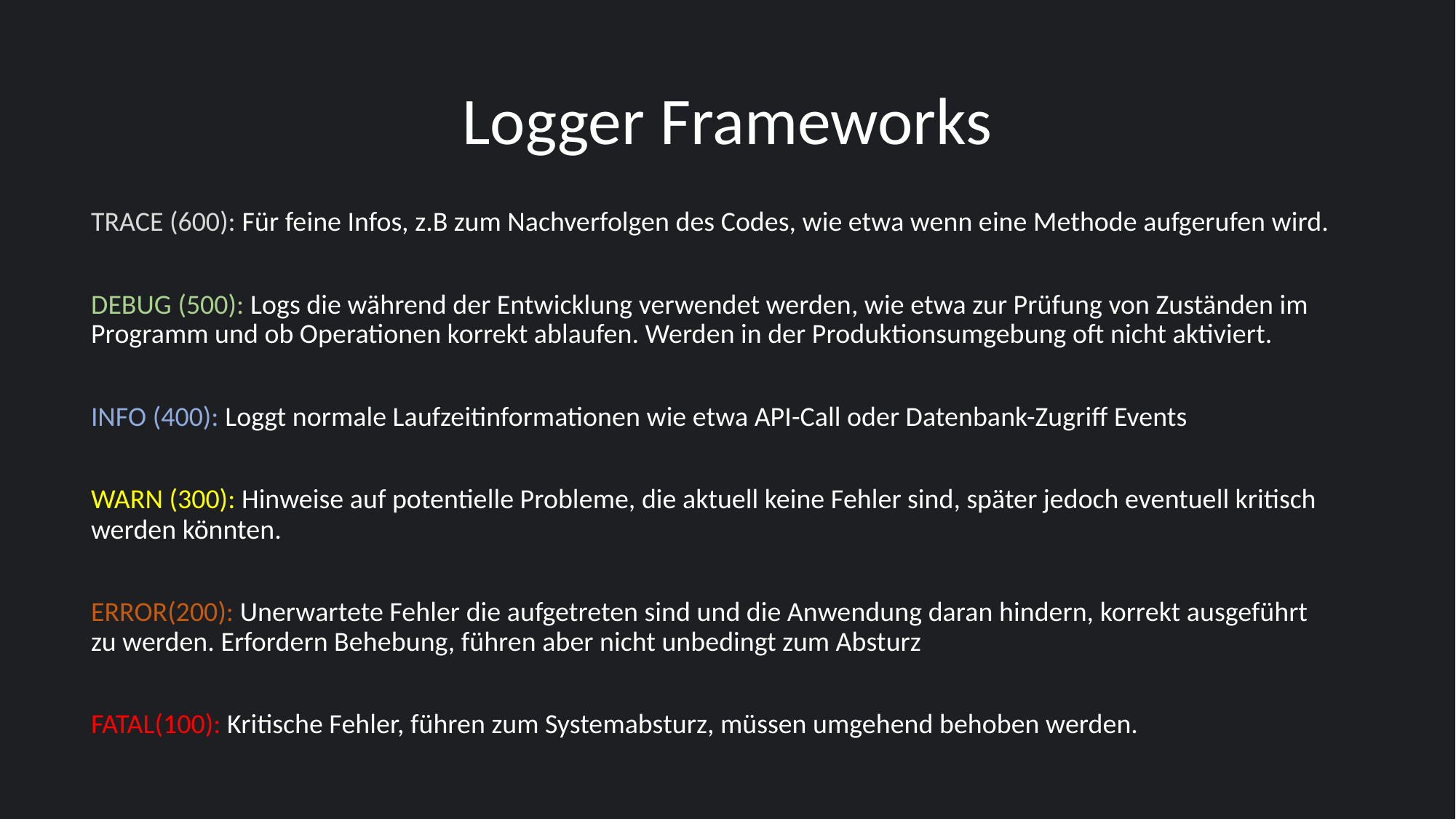

# Logger Frameworks
TRACE (600): Für feine Infos, z.B zum Nachverfolgen des Codes, wie etwa wenn eine Methode aufgerufen wird.

DEBUG (500): Logs die während der Entwicklung verwendet werden, wie etwa zur Prüfung von Zuständen im Programm und ob Operationen korrekt ablaufen. Werden in der Produktionsumgebung oft nicht aktiviert.

INFO (400): Loggt normale Laufzeitinformationen wie etwa API-Call oder Datenbank-Zugriff Events

WARN (300): Hinweise auf potentielle Probleme, die aktuell keine Fehler sind, später jedoch eventuell kritisch werden könnten.

ERROR(200): Unerwartete Fehler die aufgetreten sind und die Anwendung daran hindern, korrekt ausgeführt zu werden. Erfordern Behebung, führen aber nicht unbedingt zum Absturz

FATAL(100): Kritische Fehler, führen zum Systemabsturz, müssen umgehend behoben werden.